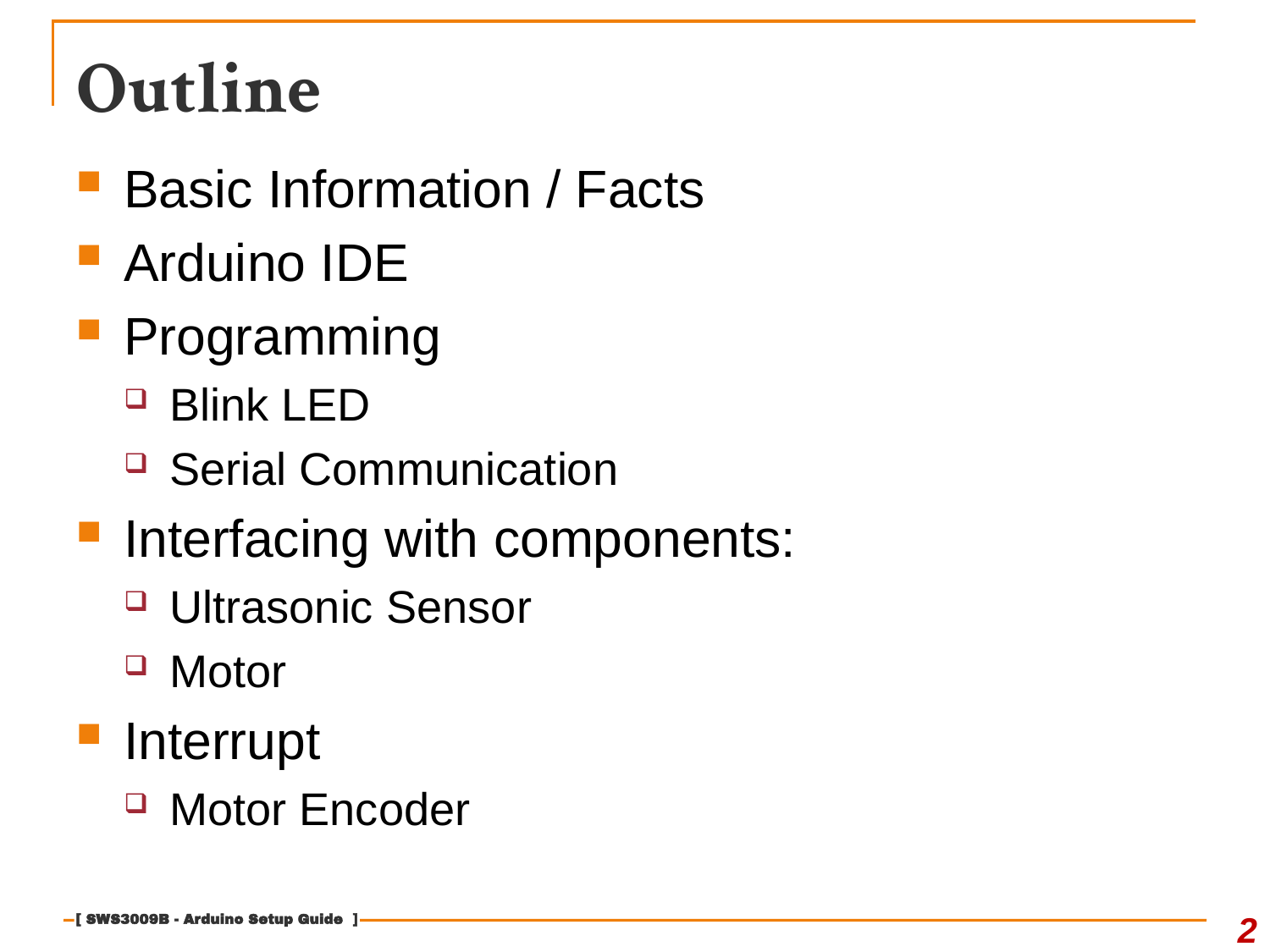

# Outline
Basic Information / Facts
Arduino IDE
Programming
Blink LED
Serial Communication
Interfacing with components:
Ultrasonic Sensor
Motor
Interrupt
Motor Encoder

2
[ SWS3009B - Arduino Setup Guide  ]